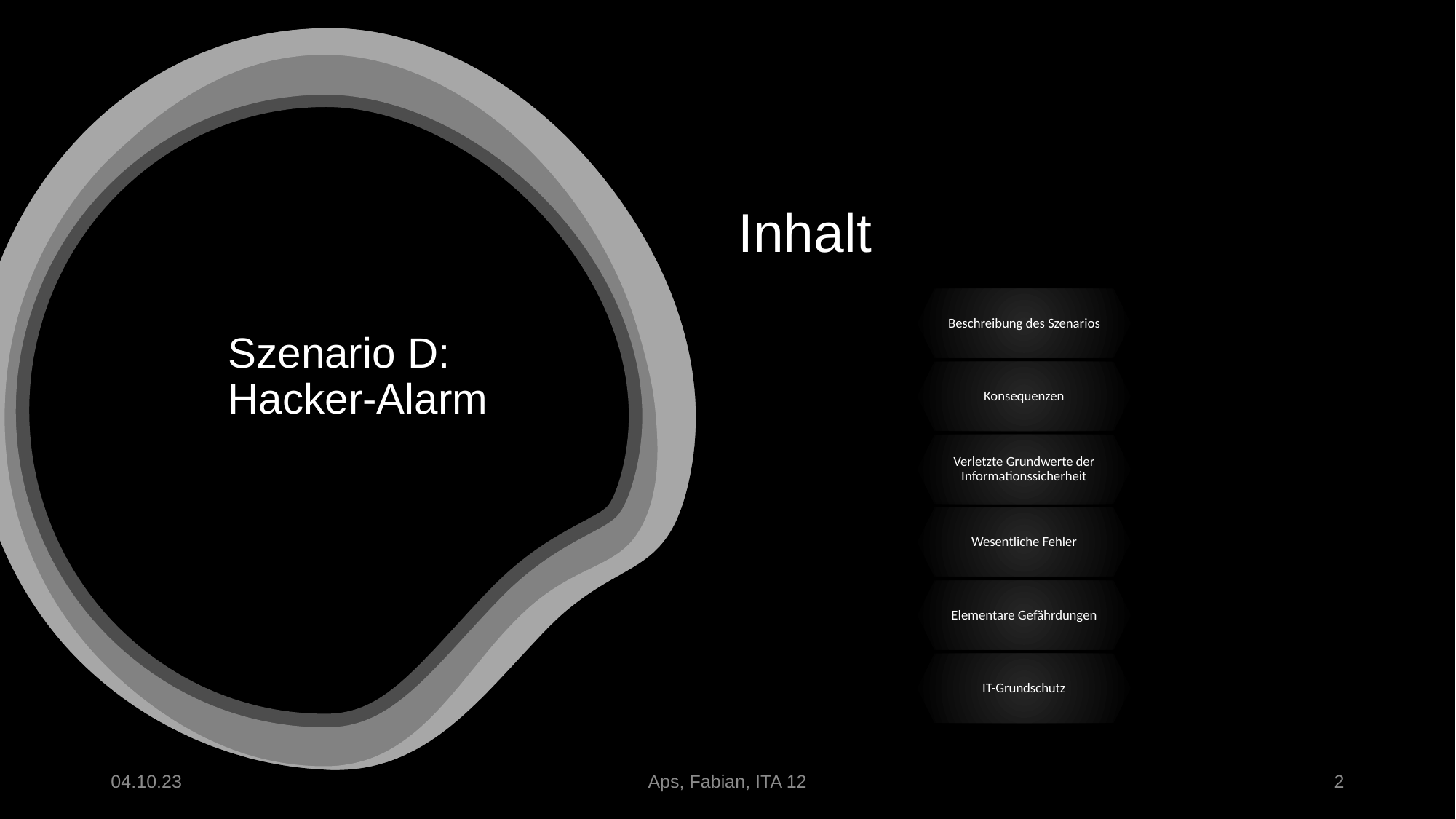

# Inhalt
Beschreibung des Szenarios
Konsequenzen
Verletzte Grundwerte der Informationssicherheit
Wesentliche Fehler
Elementare Gefährdungen
IT-Grundschutz
Szenario D: Hacker-Alarm
04.10.23
Aps, Fabian, ITA 12
2